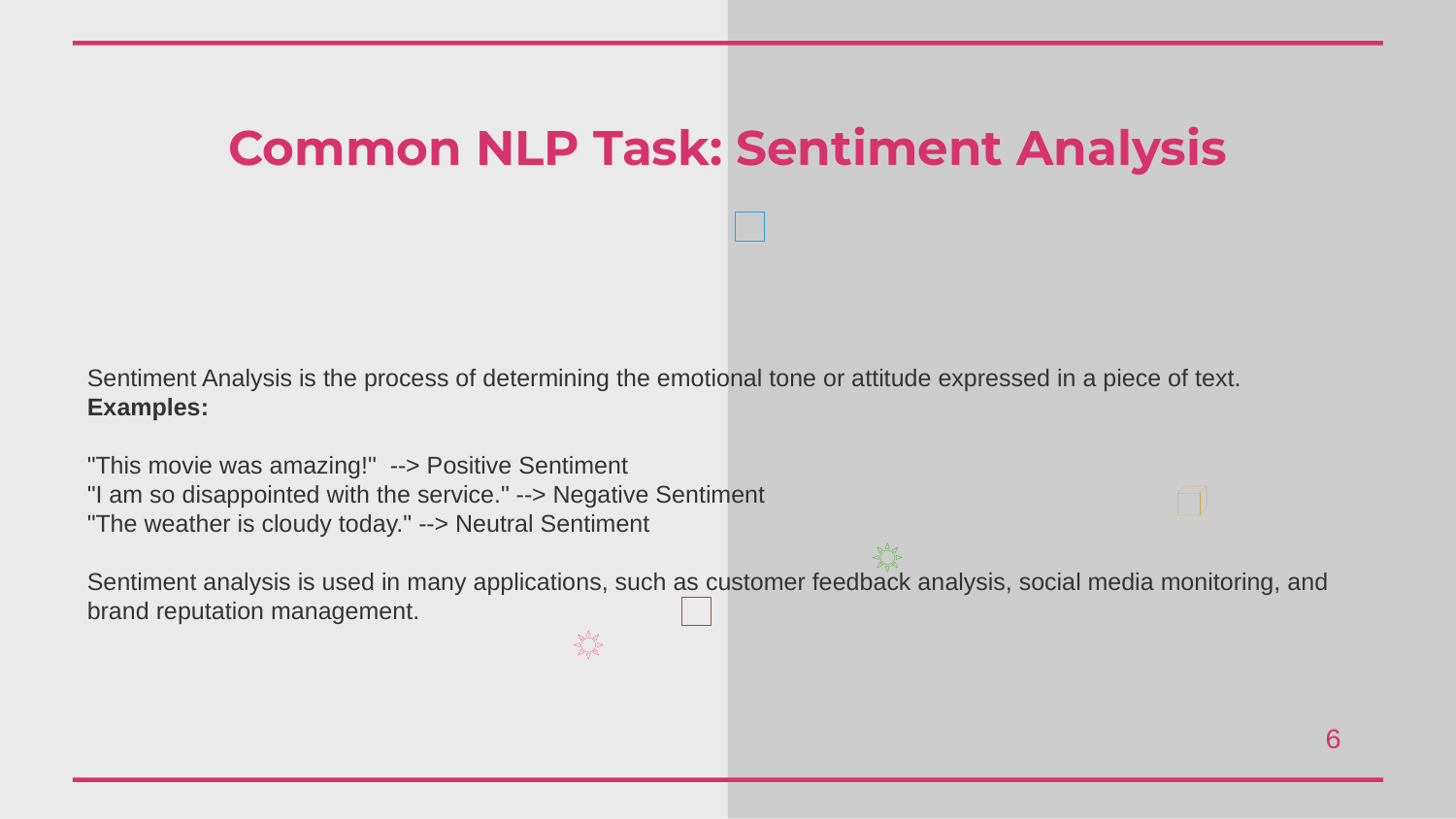

Common NLP Task: Sentiment Analysis

Sentiment Analysis is the process of determining the emotional tone or attitude expressed in a piece of text.
Examples:

"This movie was amazing!"  --> Positive Sentiment
"I am so disappointed with the service." --> Negative Sentiment
"The weather is cloudy today." --> Neutral Sentiment

Sentiment analysis is used in many applications, such as customer feedback analysis, social media monitoring, and brand reputation management.

6